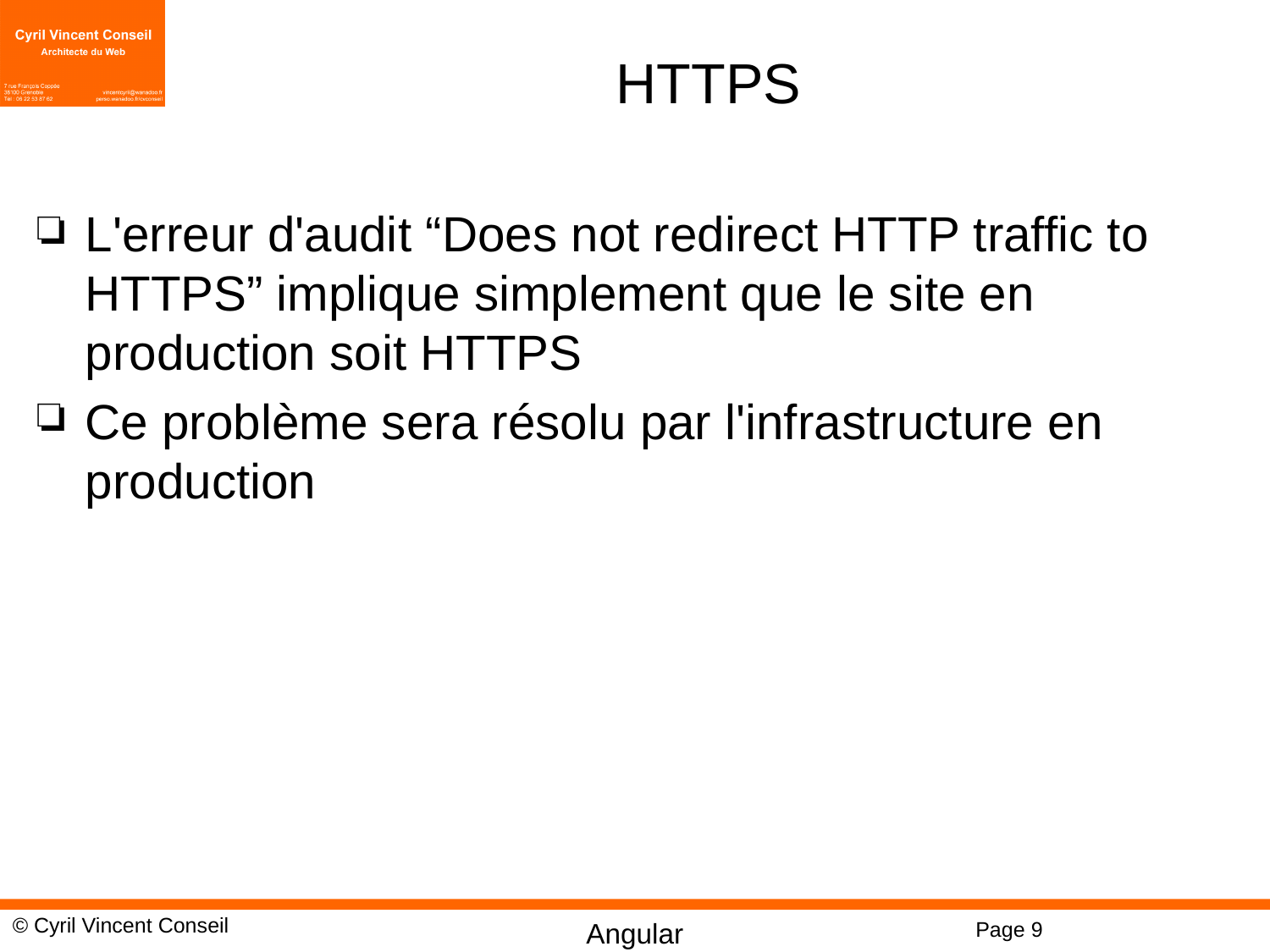

# HTTPS
L'erreur d'audit “Does not redirect HTTP traffic to HTTPS” implique simplement que le site en production soit HTTPS
Ce problème sera résolu par l'infrastructure en production